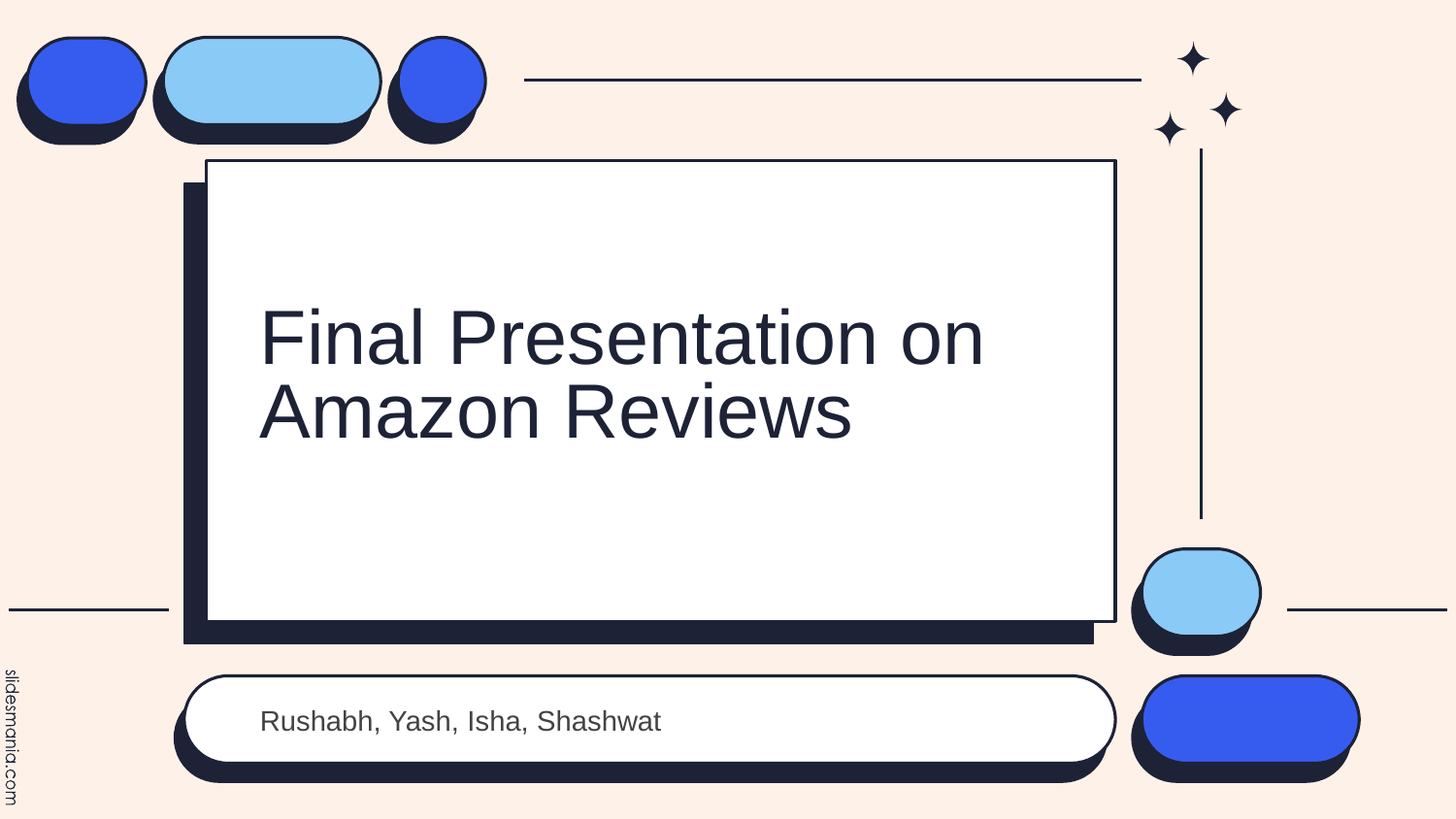

# Final Presentation on Amazon Reviews
Rushabh, Yash, Isha, Shashwat